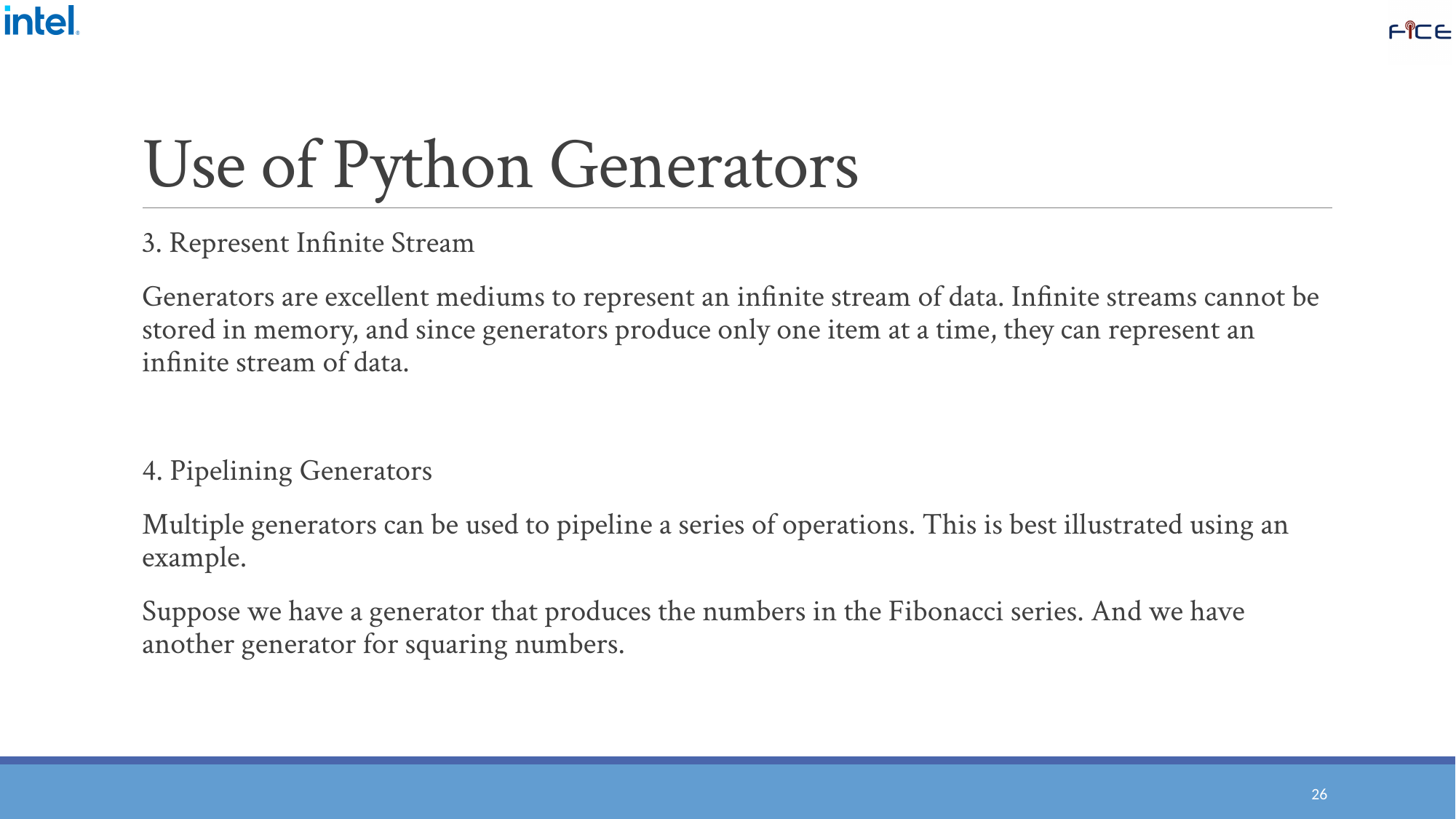

# Use of Python Generators
3. Represent Infinite Stream
Generators are excellent mediums to represent an infinite stream of data. Infinite streams cannot be stored in memory, and since generators produce only one item at a time, they can represent an infinite stream of data.

4. Pipelining Generators
Multiple generators can be used to pipeline a series of operations. This is best illustrated using an example.
Suppose we have a generator that produces the numbers in the Fibonacci series. And we have another generator for squaring numbers.

26